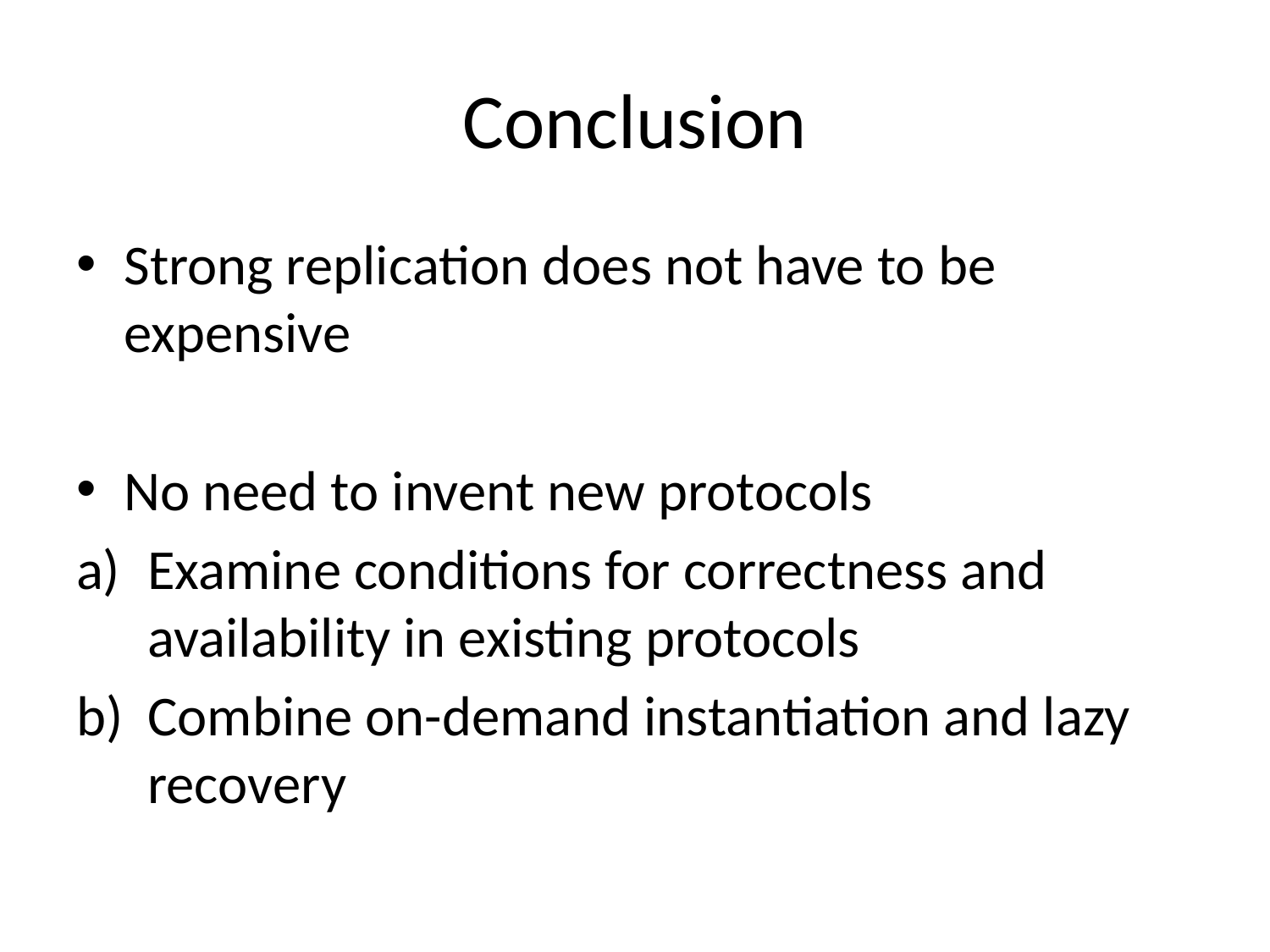

# Conclusion
Strong replication does not have to be expensive

No need to invent new protocols
Examine conditions for correctness and availability in existing protocols
Combine on-demand instantiation and lazy recovery